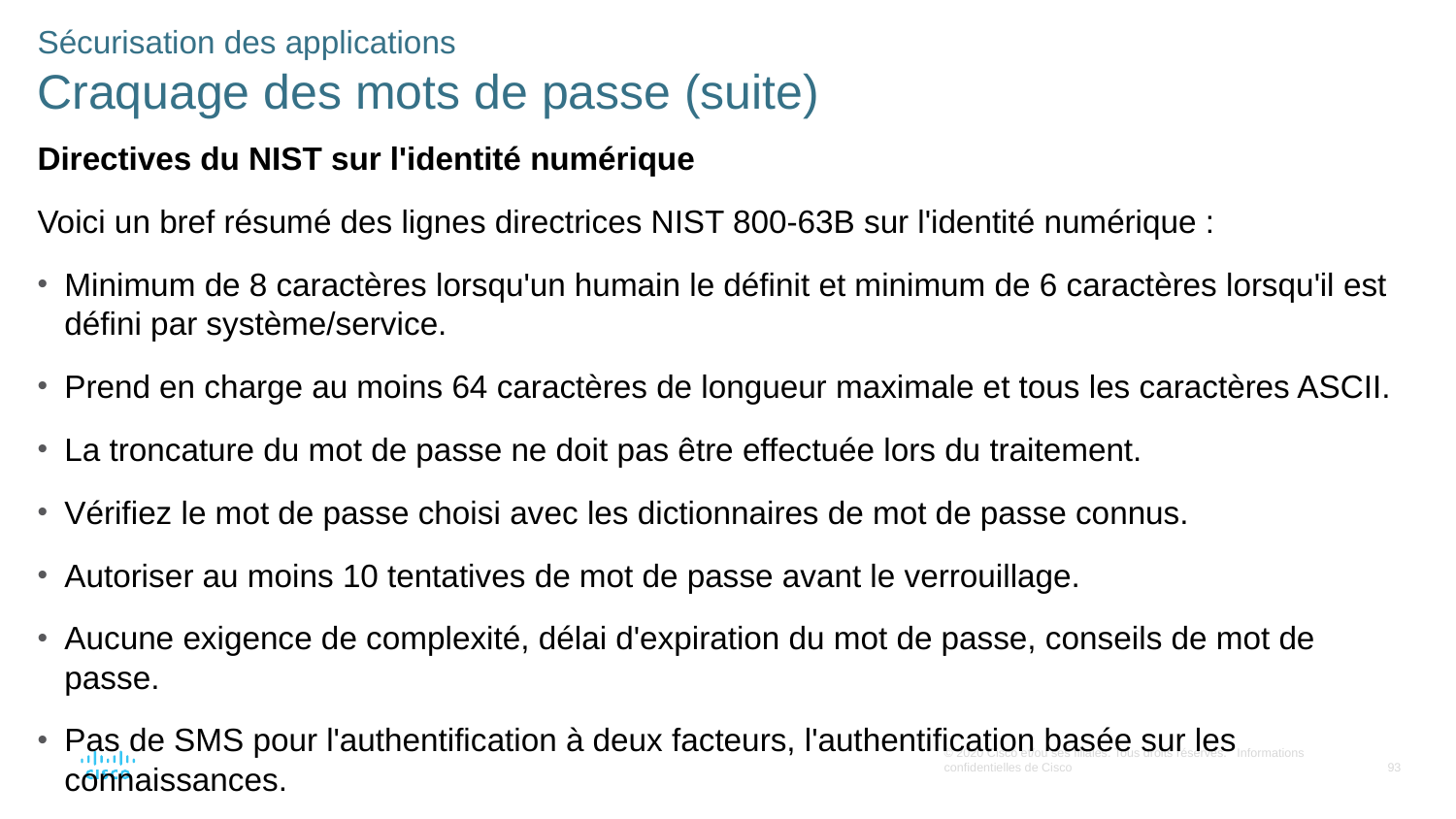

Sécurisation des applications
Craquage des mots de passe (suite)
Directives du NIST sur l'identité numérique
Voici un bref résumé des lignes directrices NIST 800-63B sur l'identité numérique :
Minimum de 8 caractères lorsqu'un humain le définit et minimum de 6 caractères lorsqu'il est défini par système/service.
Prend en charge au moins 64 caractères de longueur maximale et tous les caractères ASCII.
La troncature du mot de passe ne doit pas être effectuée lors du traitement.
Vérifiez le mot de passe choisi avec les dictionnaires de mot de passe connus.
Autoriser au moins 10 tentatives de mot de passe avant le verrouillage.
Aucune exigence de complexité, délai d'expiration du mot de passe, conseils de mot de passe.
Pas de SMS pour l'authentification à deux facteurs, l'authentification basée sur les connaissances.